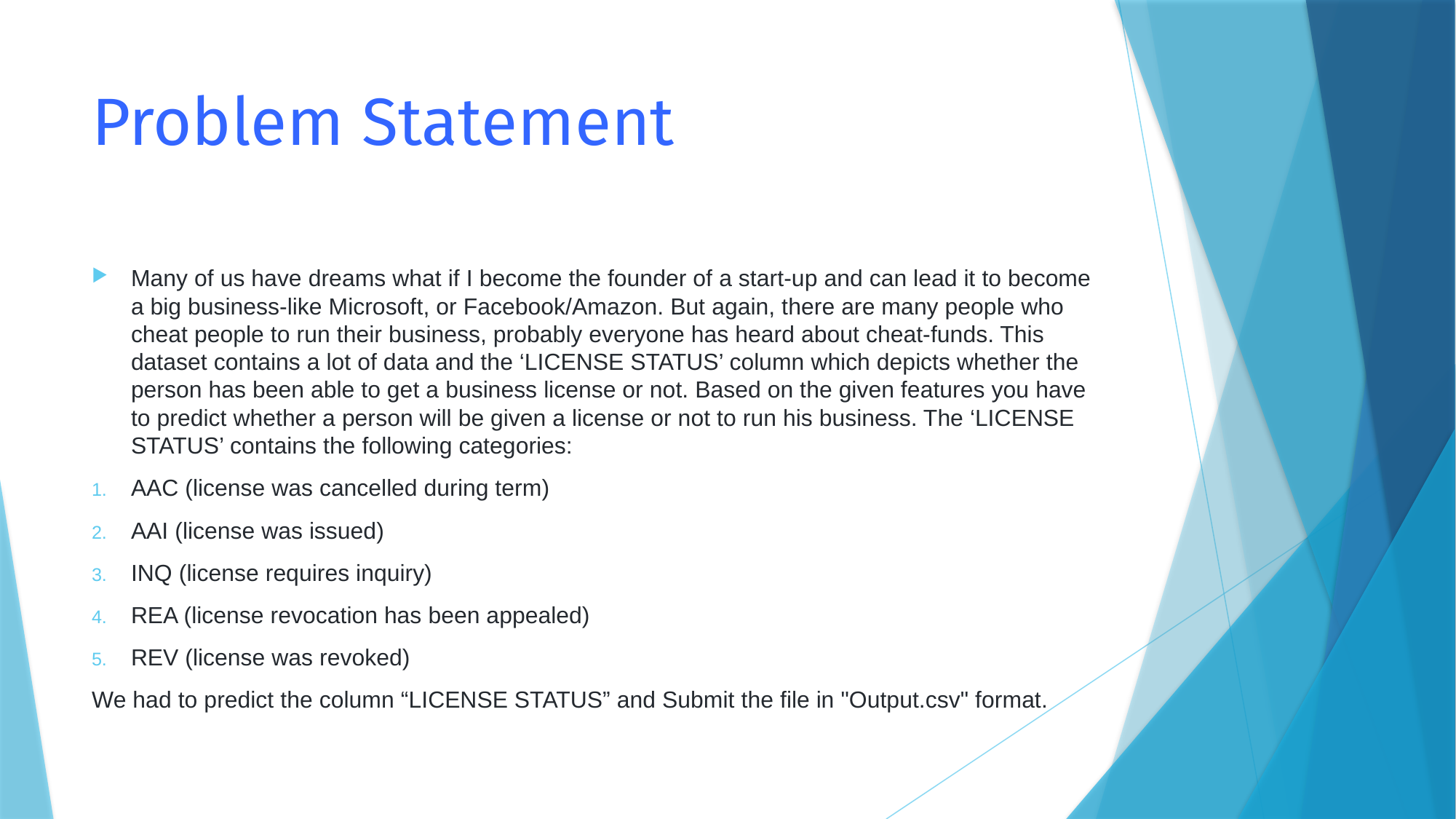

# Problem Statement
Many of us have dreams what if I become the founder of a start-up and can lead it to become a big business-like Microsoft, or Facebook/Amazon. But again, there are many people who cheat people to run their business, probably everyone has heard about cheat-funds. This dataset contains a lot of data and the ‘LICENSE STATUS’ column which depicts whether the person has been able to get a business license or not. Based on the given features you have to predict whether a person will be given a license or not to run his business. The ‘LICENSE STATUS’ contains the following categories:
AAC (license was cancelled during term)
AAI (license was issued)
INQ (license requires inquiry)
REA (license revocation has been appealed)
REV (license was revoked)
We had to predict the column “LICENSE STATUS” and Submit the file in "Output.csv" format.